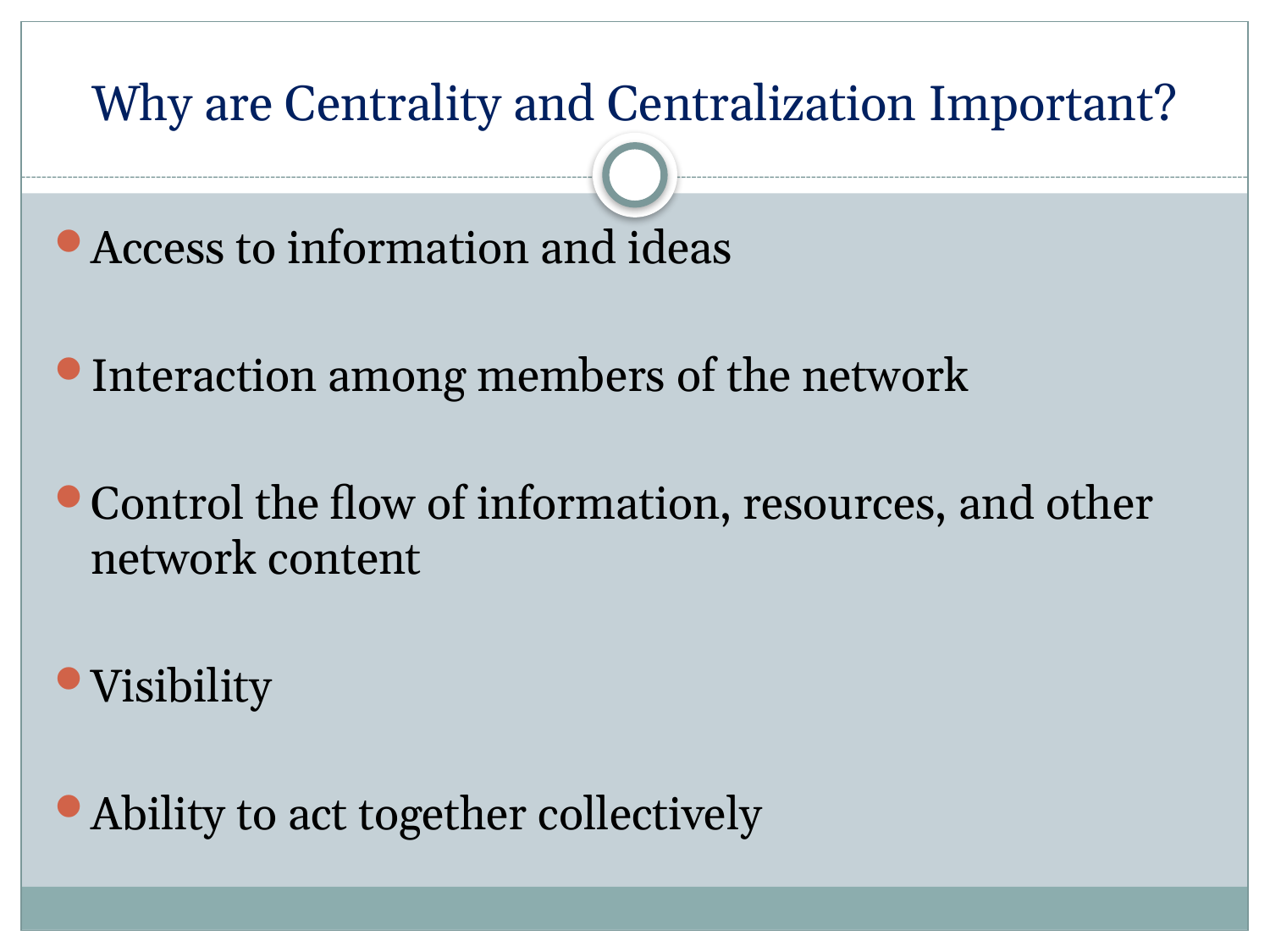

# Why are Centrality and Centralization Important?
Access to information and ideas

Interaction among members of the network

Control the flow of information, resources, and other network content

Visibility

Ability to act together collectively